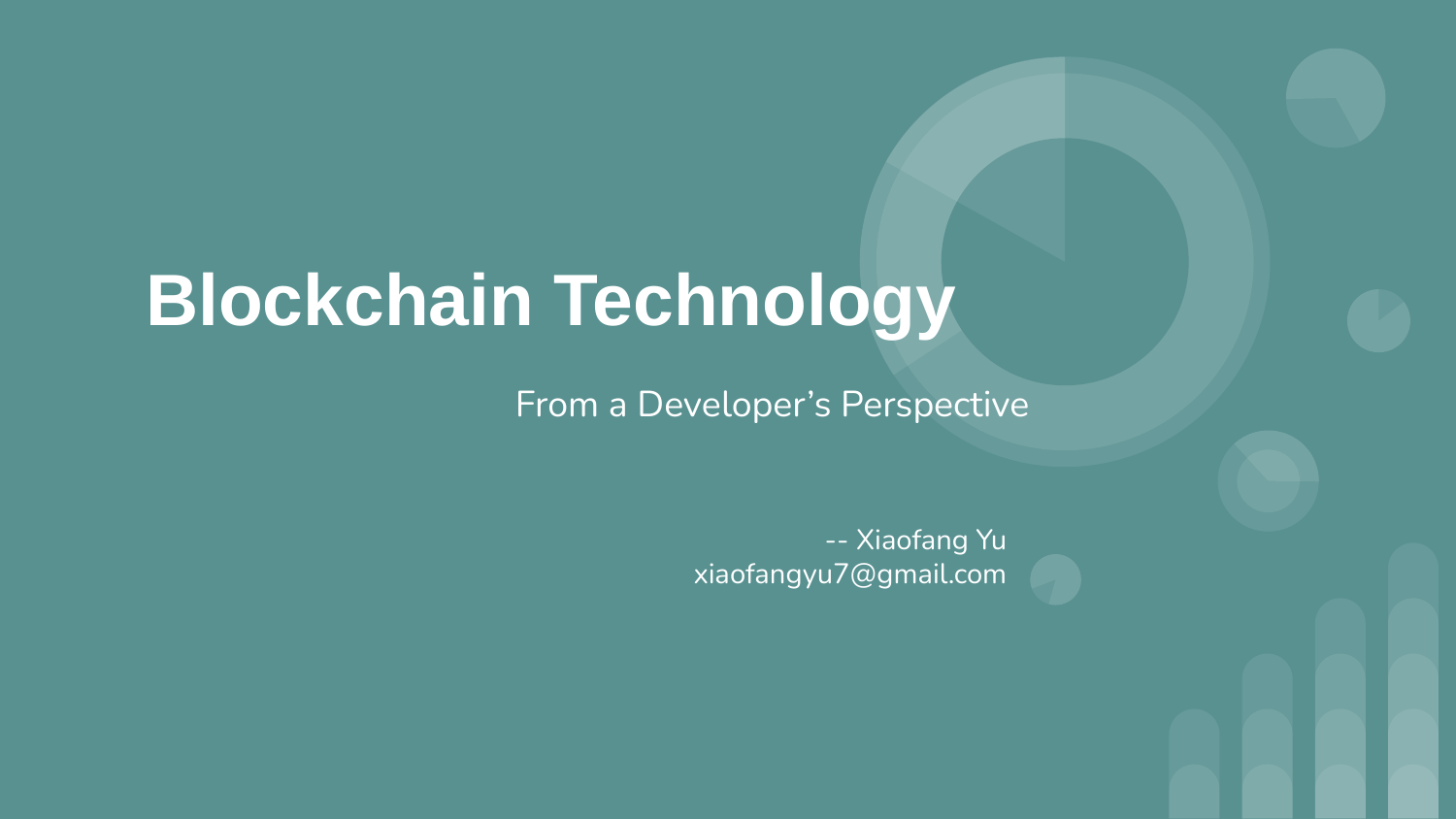

# Blockchain Technology
From a Developer’s Perspective
-- Xiaofang Yu
    xiaofangyu7@gmail.com